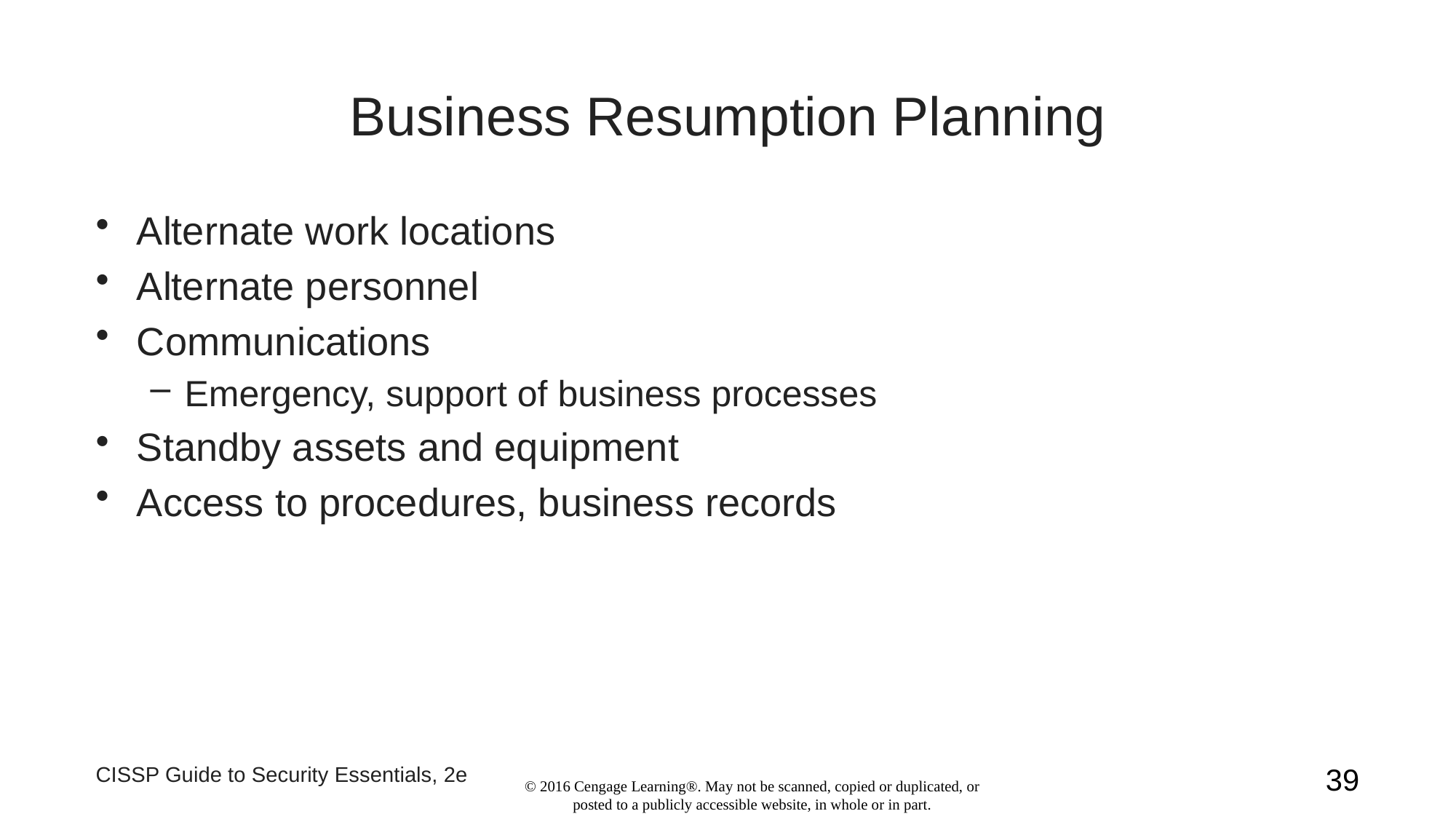

# Business Resumption Planning
Alternate work locations
Alternate personnel
Communications
Emergency, support of business processes
Standby assets and equipment
Access to procedures, business records
CISSP Guide to Security Essentials, 2e
39
© 2016 Cengage Learning®. May not be scanned, copied or duplicated, or posted to a publicly accessible website, in whole or in part.